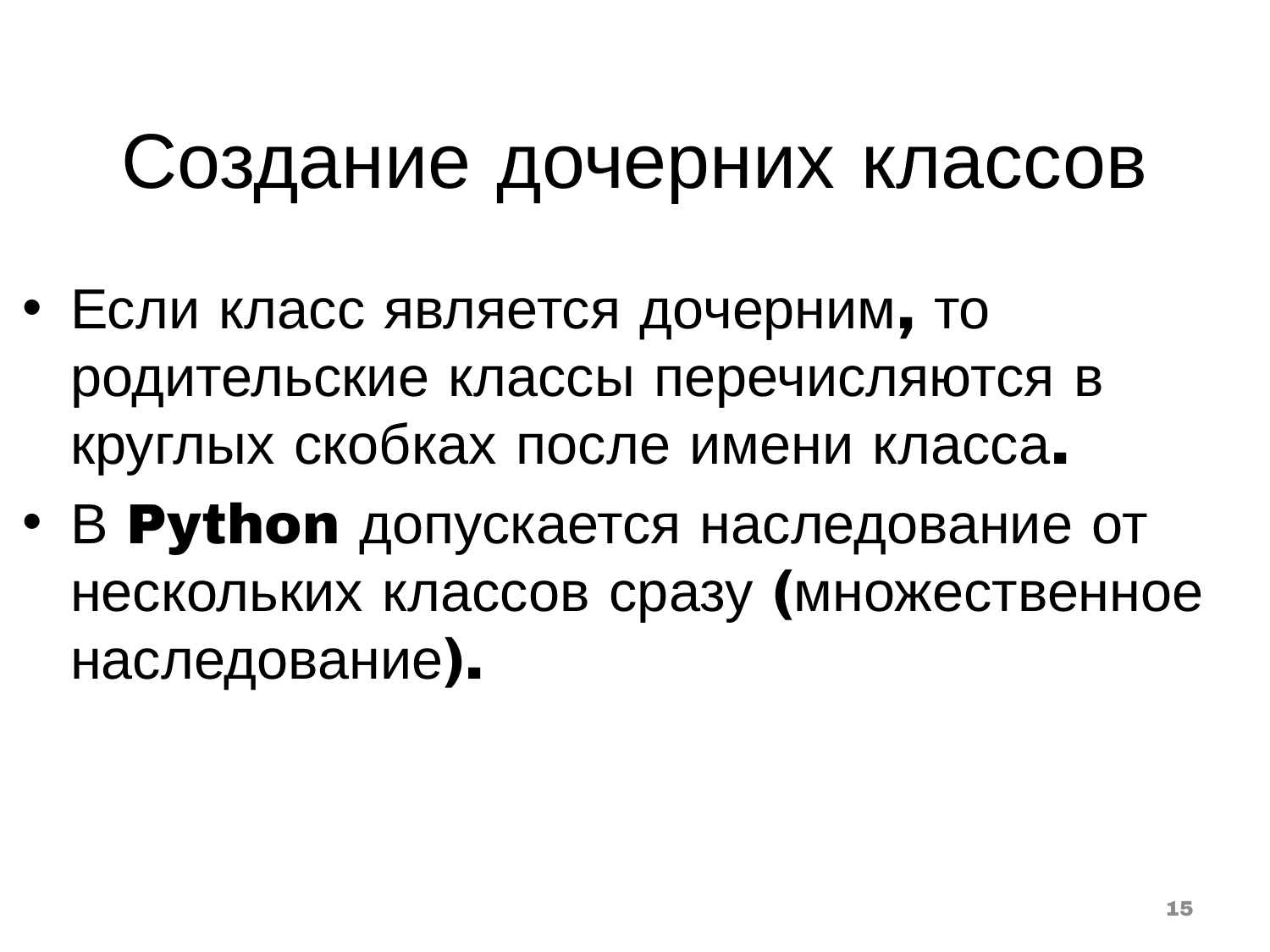

# Создание дочерних классов
Если класс является дочерним, то родительские классы перечисляются в круглых скобках после имени класса.
В Python допускается наследование от нескольких классов сразу (множественное наследование).

15